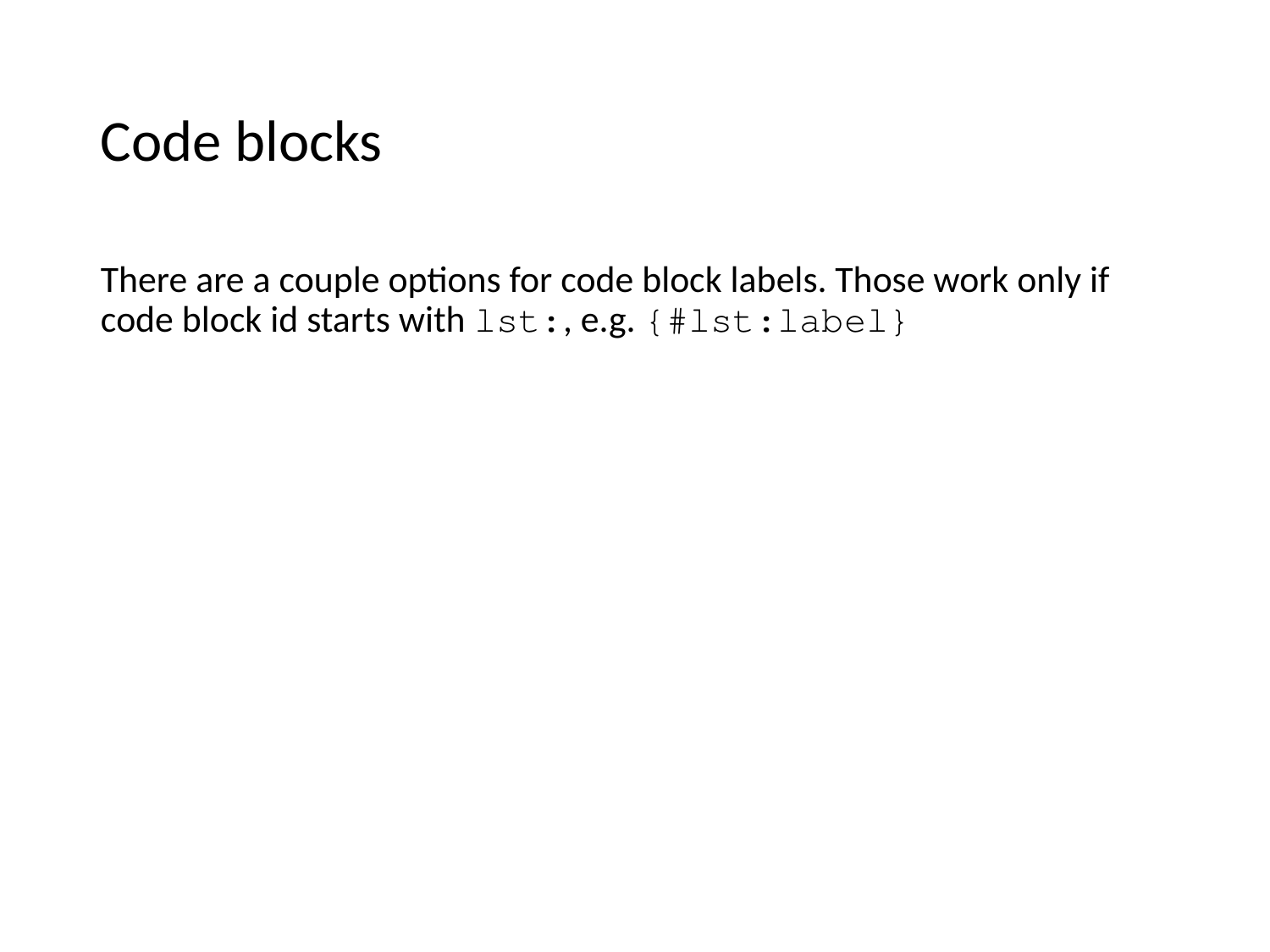

# Code blocks
There are a couple options for code block labels. Those work only if code block id starts with lst:, e.g. {#lst:label}